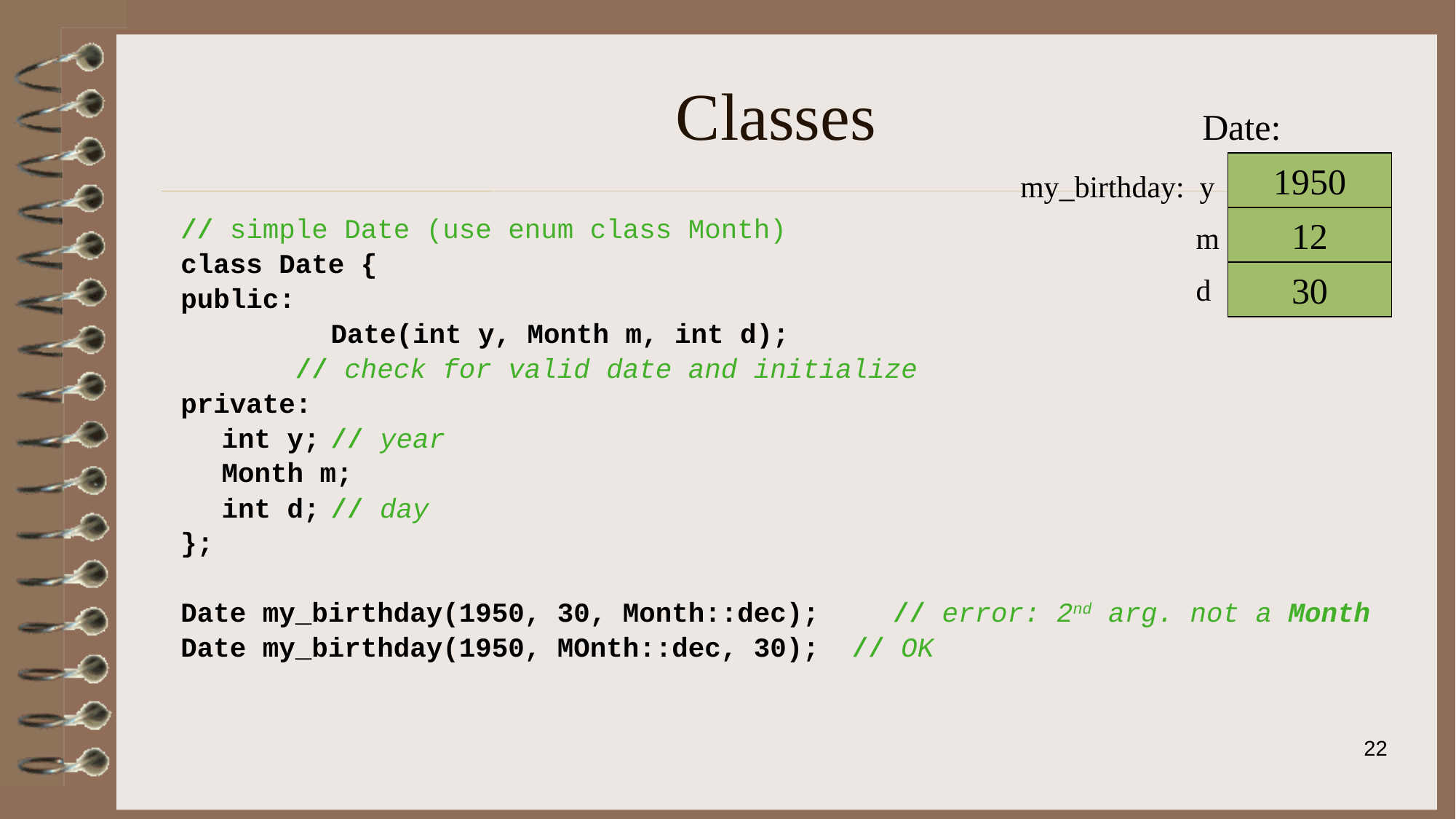

# Classes
Date:
1950
my_birthday:  y
                       m
                       d
12
// simple Date (use enum class Month)
class Date {
public:
		Date(int y, Month m, int d);
       // check for valid date and initialize
private:
	int y;	// year
	Month m;
	int d;	// day
};

Date my_birthday(1950, 30, Month::dec);	 // error: 2nd arg. not a Month
Date my_birthday(1950, MOnth::dec, 30);  // OK
30
22